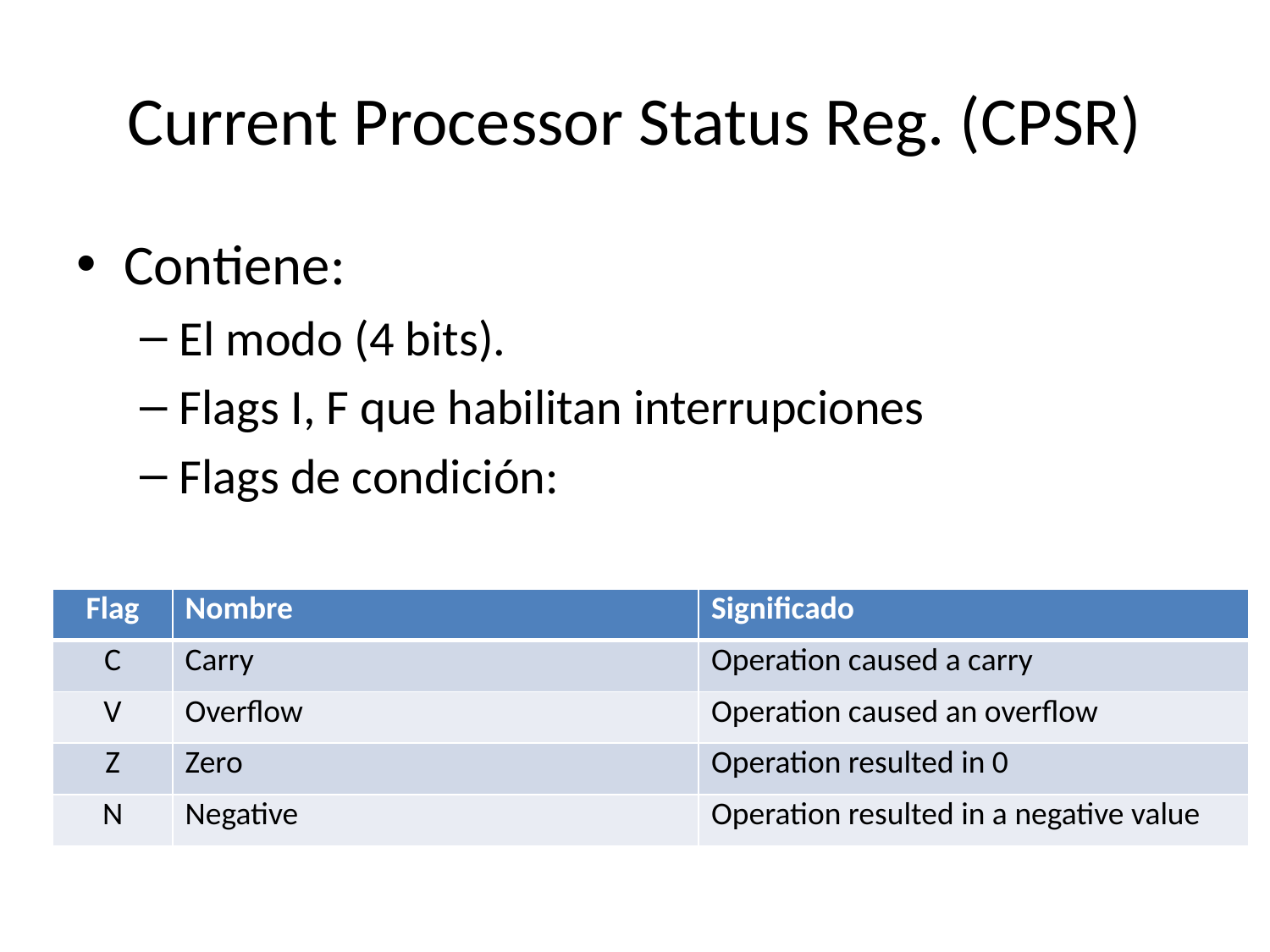

# Current Processor Status Reg. (CPSR)
Contiene:
El modo (4 bits).
Flags I, F que habilitan interrupciones
Flags de condición:
| Flag | Nombre | Significado |
| --- | --- | --- |
| C | Carry | Operation caused a carry |
| V | Overflow | Operation caused an overflow |
| Z | Zero | Operation resulted in 0 |
| N | Negative | Operation resulted in a negative value |